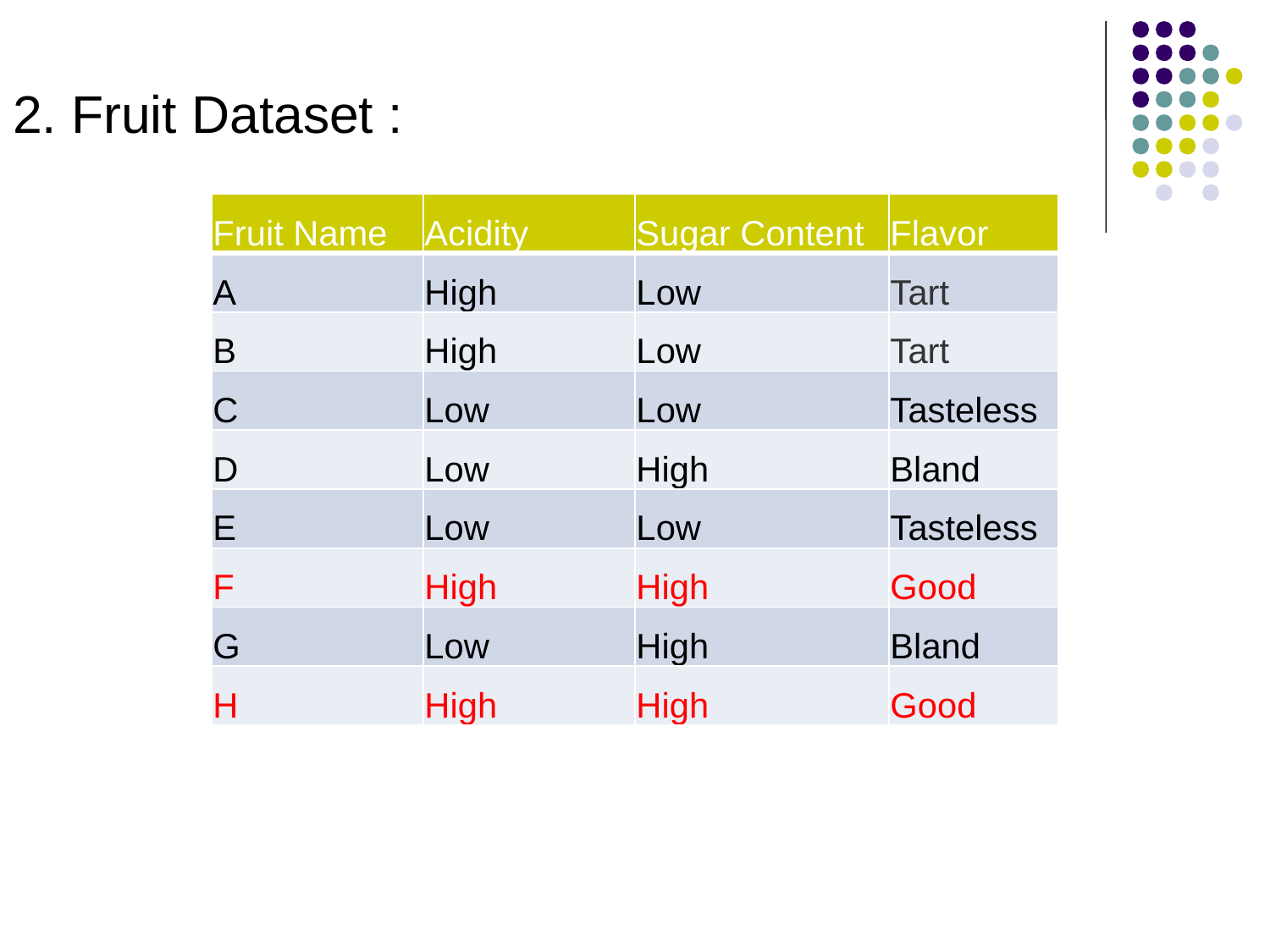

2. Fruit Dataset :
| Fruit Name | Acidity | Sugar Content | Flavor |
| --- | --- | --- | --- |
| A | High | Low | Tart |
| B | High | Low | Tart |
| C | Low | Low | Tasteless |
| D | Low | High | Bland |
| E | Low | Low | Tasteless |
| F | High | High | Good |
| G | Low | High | Bland |
| H | High | High | Good |